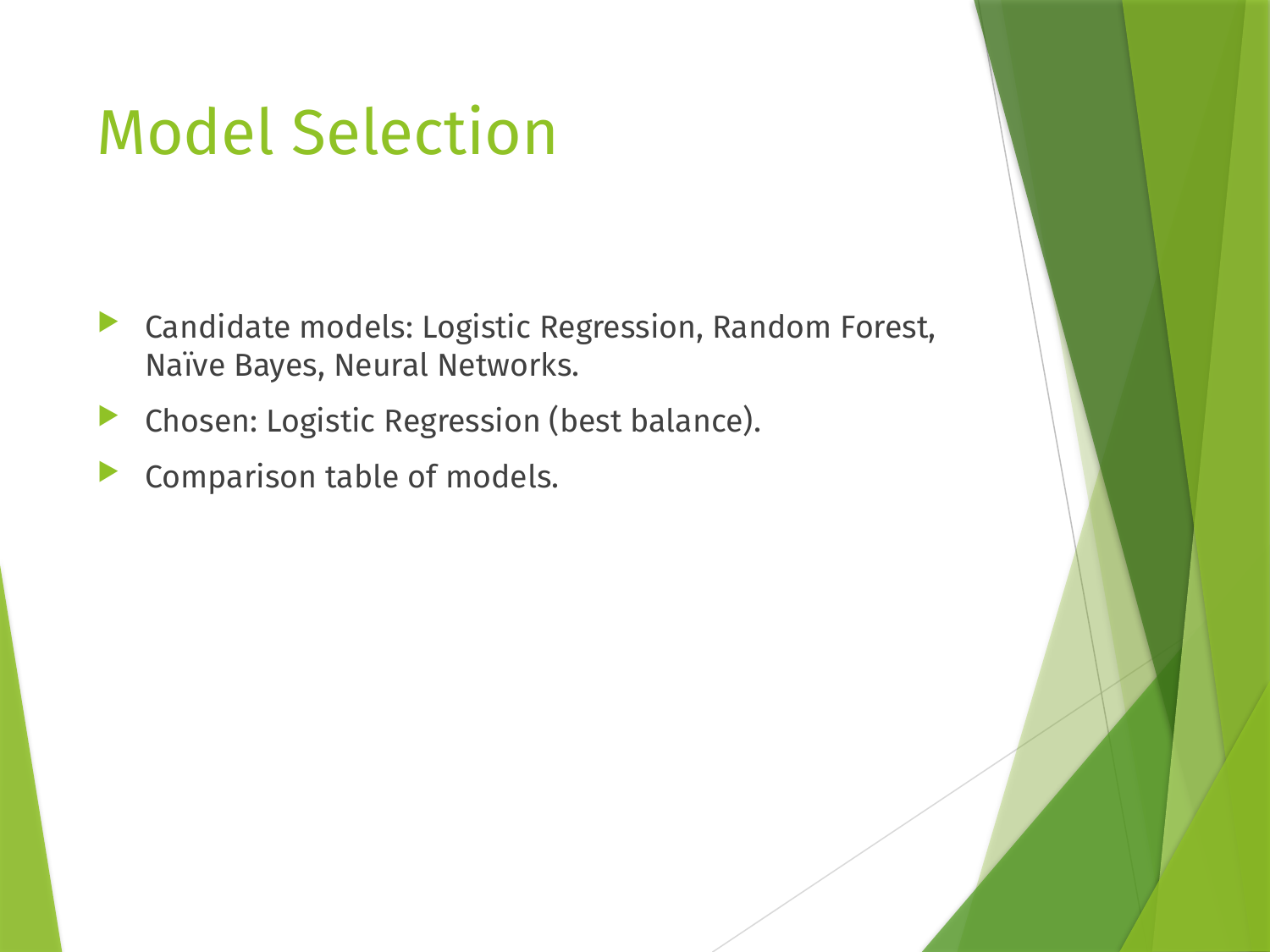

# Model Selection
Candidate models: Logistic Regression, Random Forest, Naïve Bayes, Neural Networks.
Chosen: Logistic Regression (best balance).
Comparison table of models.